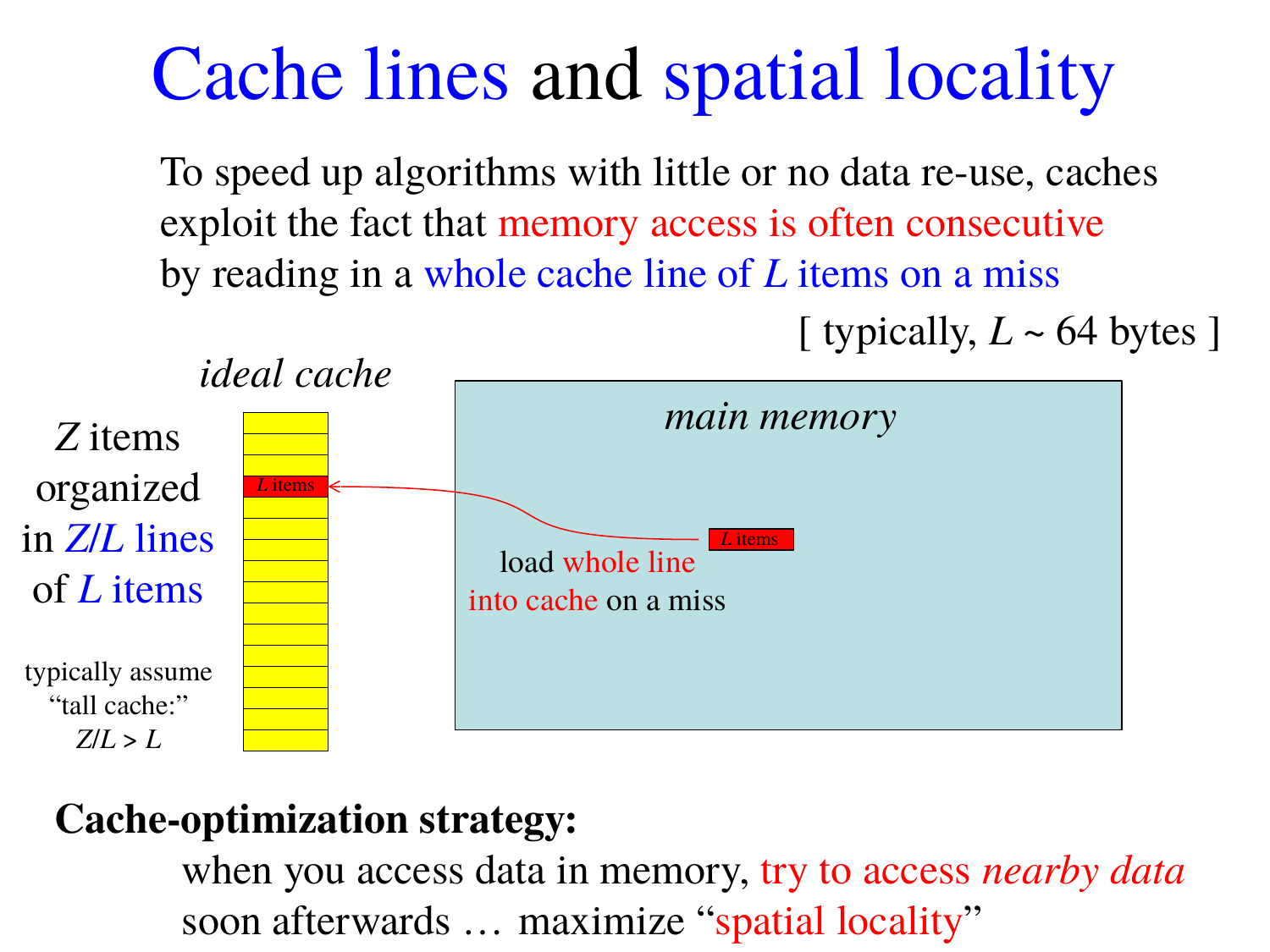

# Cache lines and spatial locality
To speed up algorithms with little or no data re-use, caches
exploit the fact that memory access is often consecutive
by reading in a whole cache line of L items on a miss
[ typically, L ~ 64 bytes ]
ideal cache

main memory
Ζ items
organized
in Z/L lines
of L items

L items

L items

load whole line
into cache on a miss

typically assume
“tall cache:”
Z/L > L

Cache-optimization strategy:
	when you access data in memory, try to access nearby data
	soon afterwards … maximize “spatial locality”